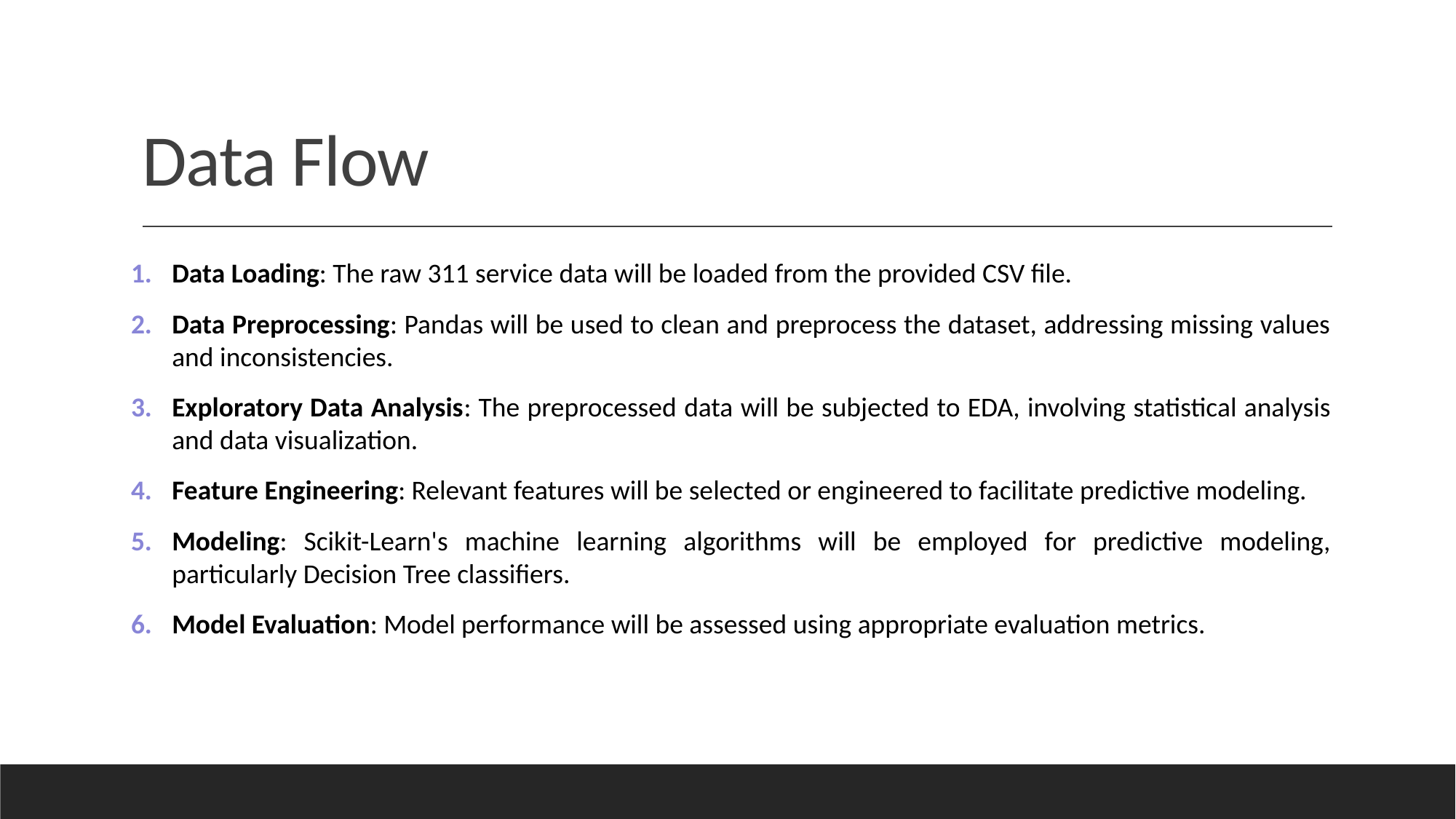

# Data Flow
Data Loading: The raw 311 service data will be loaded from the provided CSV file.
Data Preprocessing: Pandas will be used to clean and preprocess the dataset, addressing missing values and inconsistencies.
Exploratory Data Analysis: The preprocessed data will be subjected to EDA, involving statistical analysis and data visualization.
Feature Engineering: Relevant features will be selected or engineered to facilitate predictive modeling.
Modeling: Scikit-Learn's machine learning algorithms will be employed for predictive modeling, particularly Decision Tree classifiers.
Model Evaluation: Model performance will be assessed using appropriate evaluation metrics.